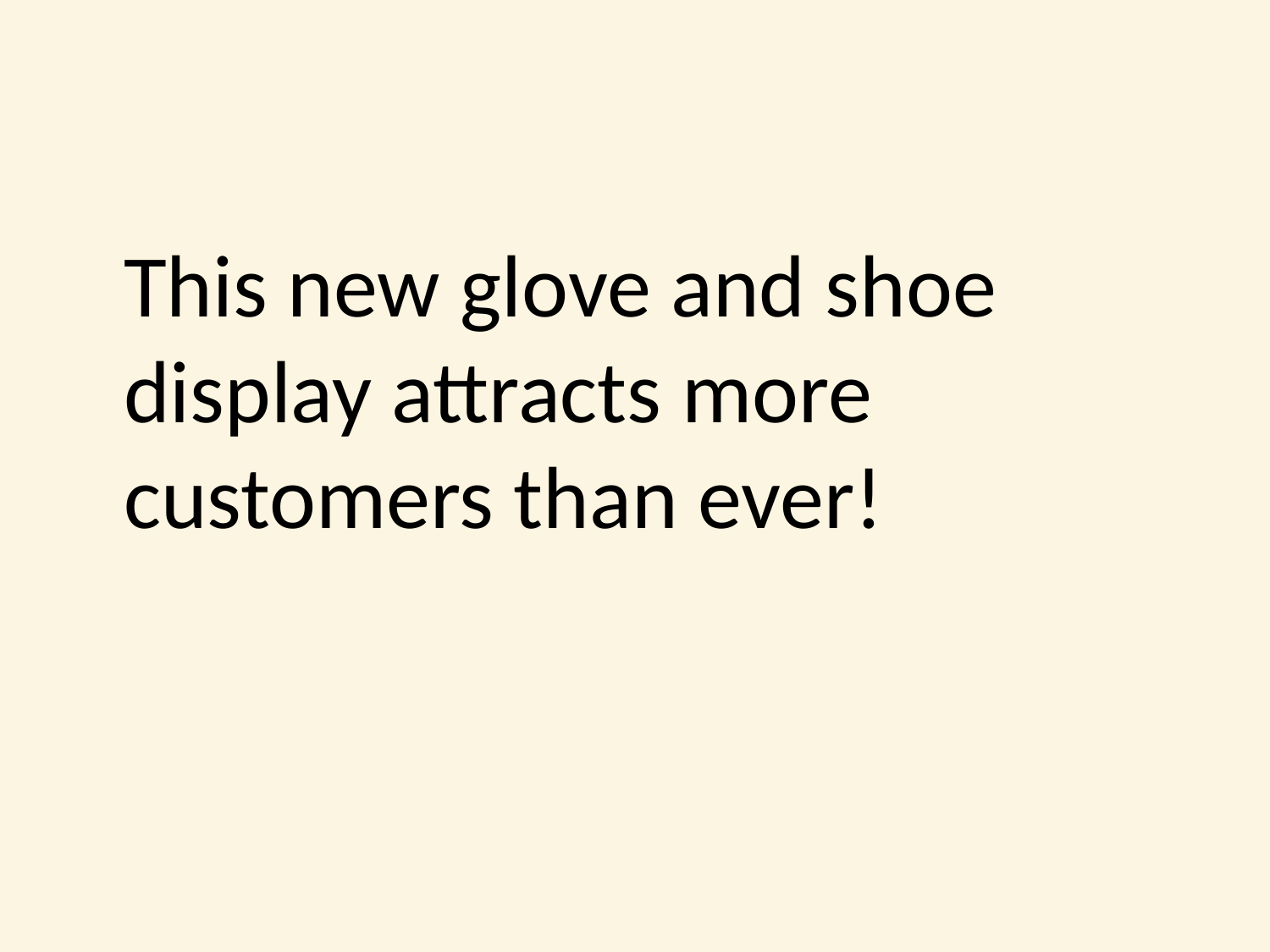

#
	This new glove and shoe display attracts more customers than ever!